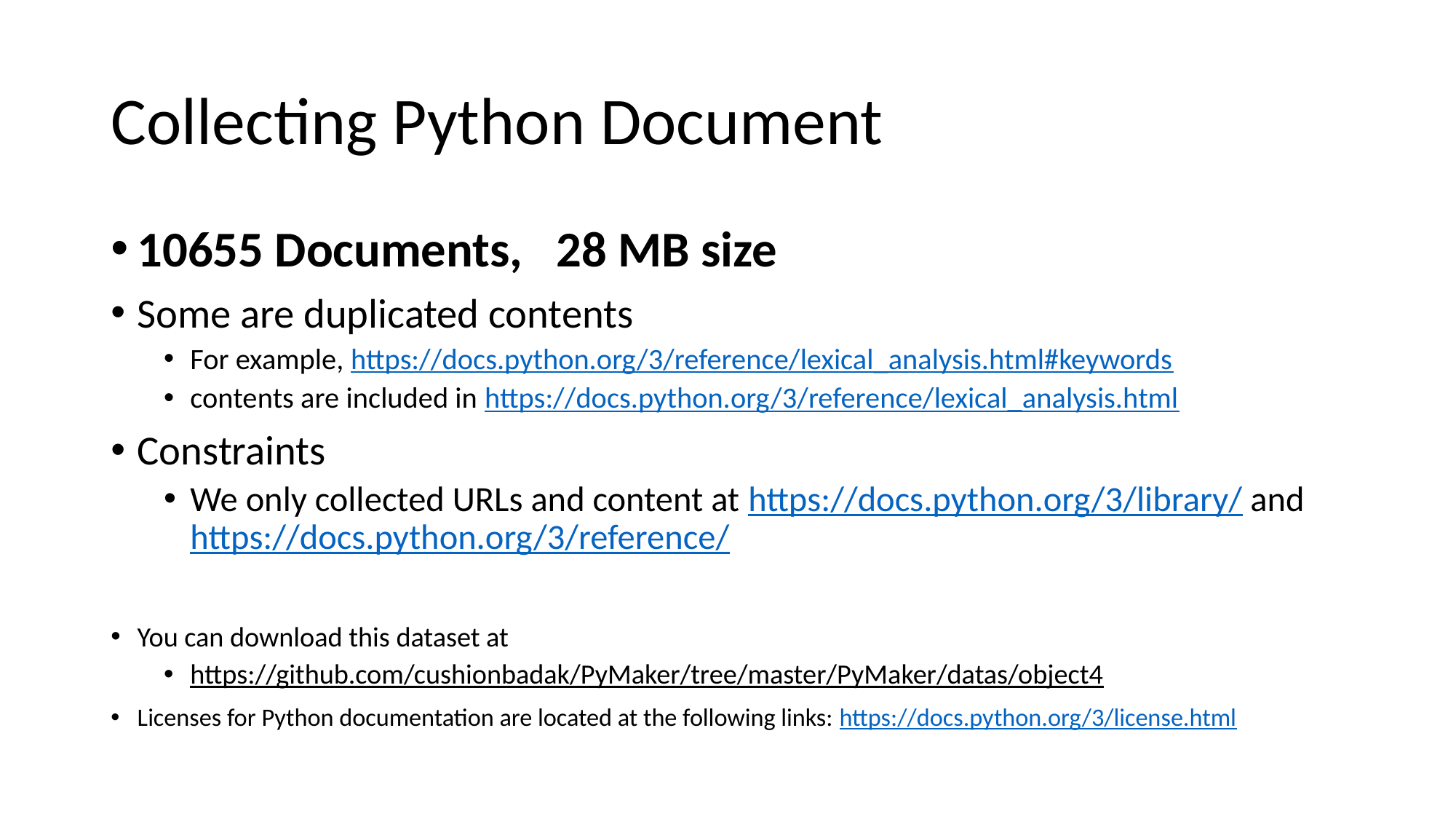

# Collecting Python Document
10655 Documents,   28 MB size
Some are duplicated contents
For example, https://docs.python.org/3/reference/lexical_analysis.html#keywords
contents are included in https://docs.python.org/3/reference/lexical_analysis.html
Constraints
We only collected URLs and content at https://docs.python.org/3/library/ and https://docs.python.org/3/reference/

You can download this dataset at
https://github.com/cushionbadak/PyMaker/tree/master/PyMaker/datas/object4
Licenses for Python documentation are located at the following links: https://docs.python.org/3/license.html